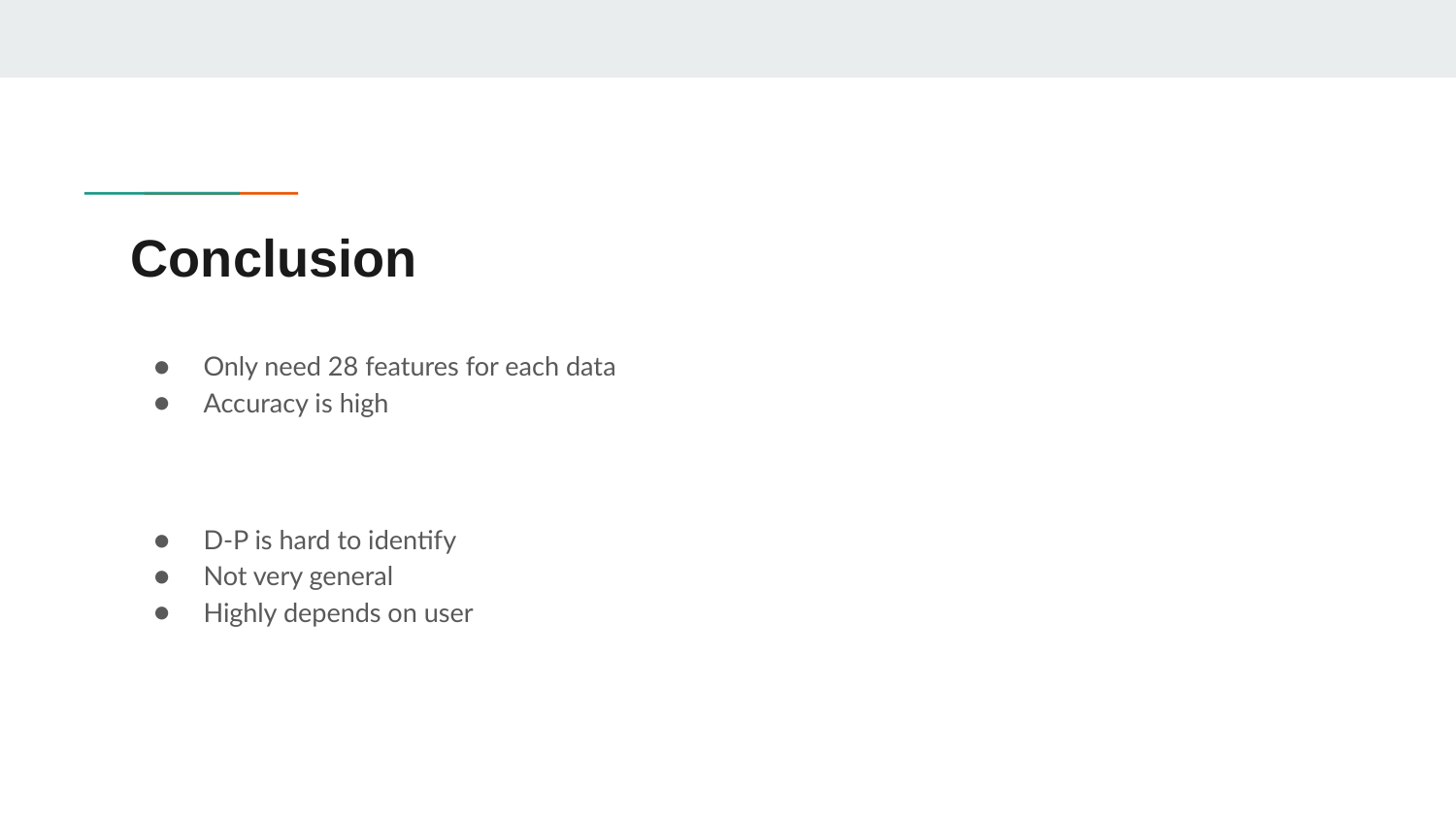

# Conclusion
Only need 28 features for each data
Accuracy is high

D-P is hard to identify
Not very general
Highly depends on user